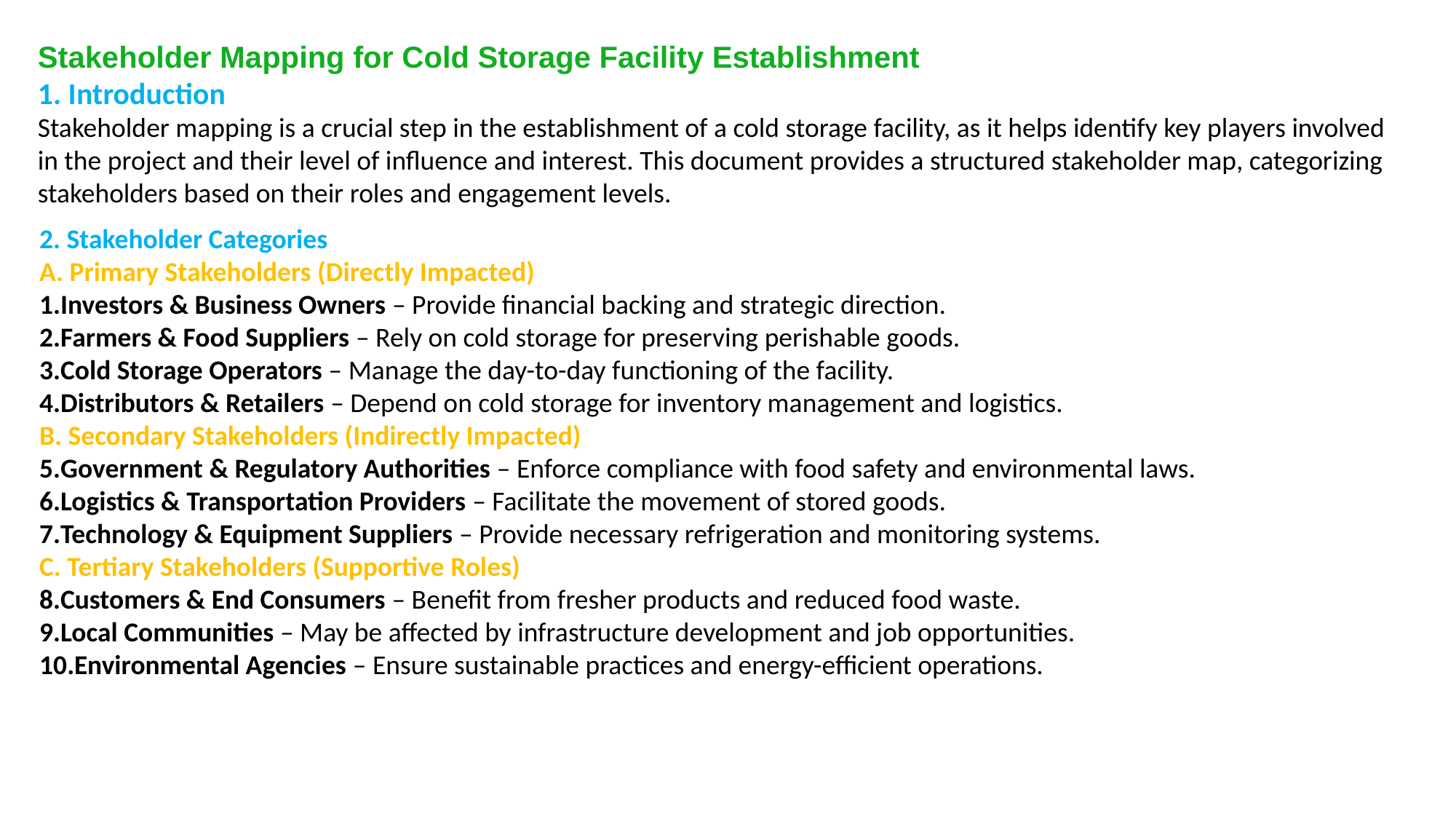

Stakeholder Mapping for Cold Storage Facility Establishment
1. Introduction
Stakeholder mapping is a crucial step in the establishment of a cold storage facility, as it helps identify key players involved in the project and their level of influence and interest. This document provides a structured stakeholder map, categorizing stakeholders based on their roles and engagement levels.
2. Stakeholder Categories
A. Primary Stakeholders (Directly Impacted)
Investors & Business Owners – Provide financial backing and strategic direction.
Farmers & Food Suppliers – Rely on cold storage for preserving perishable goods.
Cold Storage Operators – Manage the day-to-day functioning of the facility.
Distributors & Retailers – Depend on cold storage for inventory management and logistics.
B. Secondary Stakeholders (Indirectly Impacted)
Government & Regulatory Authorities – Enforce compliance with food safety and environmental laws.
Logistics & Transportation Providers – Facilitate the movement of stored goods.
Technology & Equipment Suppliers – Provide necessary refrigeration and monitoring systems.
C. Tertiary Stakeholders (Supportive Roles)
Customers & End Consumers – Benefit from fresher products and reduced food waste.
Local Communities – May be affected by infrastructure development and job opportunities.
Environmental Agencies – Ensure sustainable practices and energy-efficient operations.